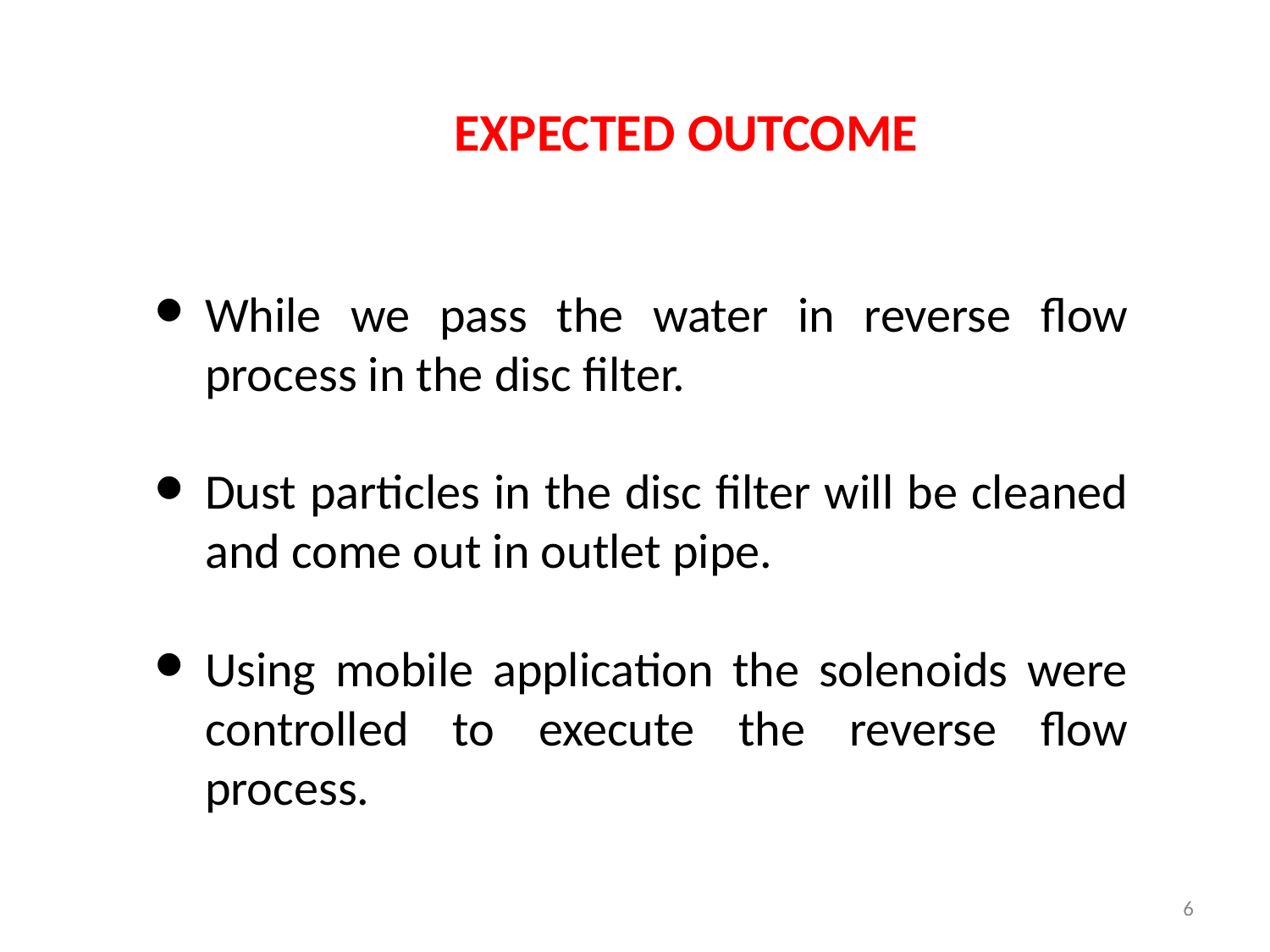

EXPECTED OUTCOME
While we pass the water in reverse flow process in the disc filter.

Dust particles in the disc filter will be cleaned and come out in outlet pipe.

Using mobile application the solenoids were controlled to execute the reverse flow process.
6